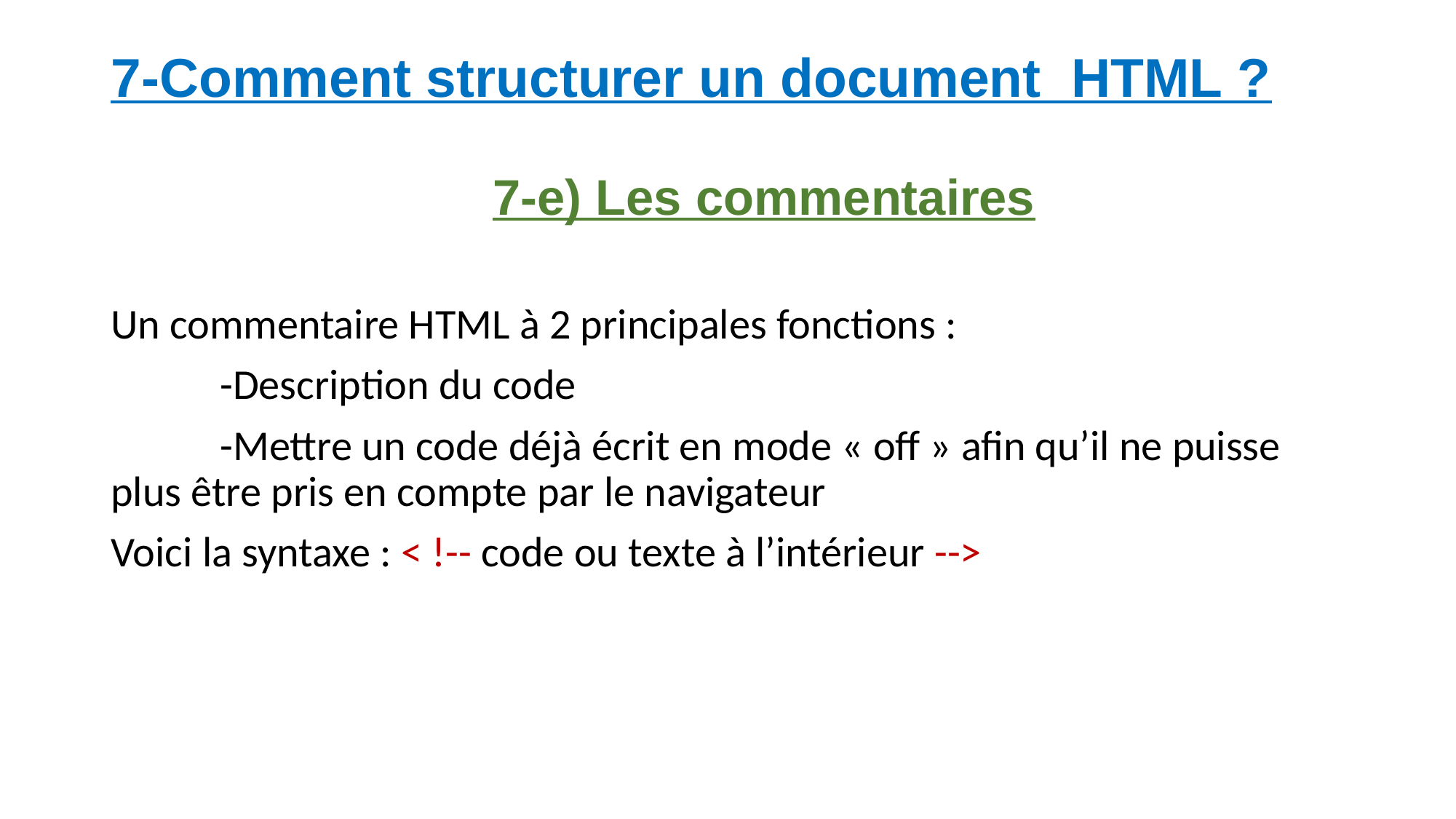

# 7-Comment structurer un document  HTML ?

		7-e) Les commentaires

Un commentaire HTML à 2 principales fonctions :
	-Description du code
	-Mettre un code déjà écrit en mode « off » afin qu’il ne puisse plus être pris en compte par le navigateur
Voici la syntaxe : < !-- code ou texte à l’intérieur -->